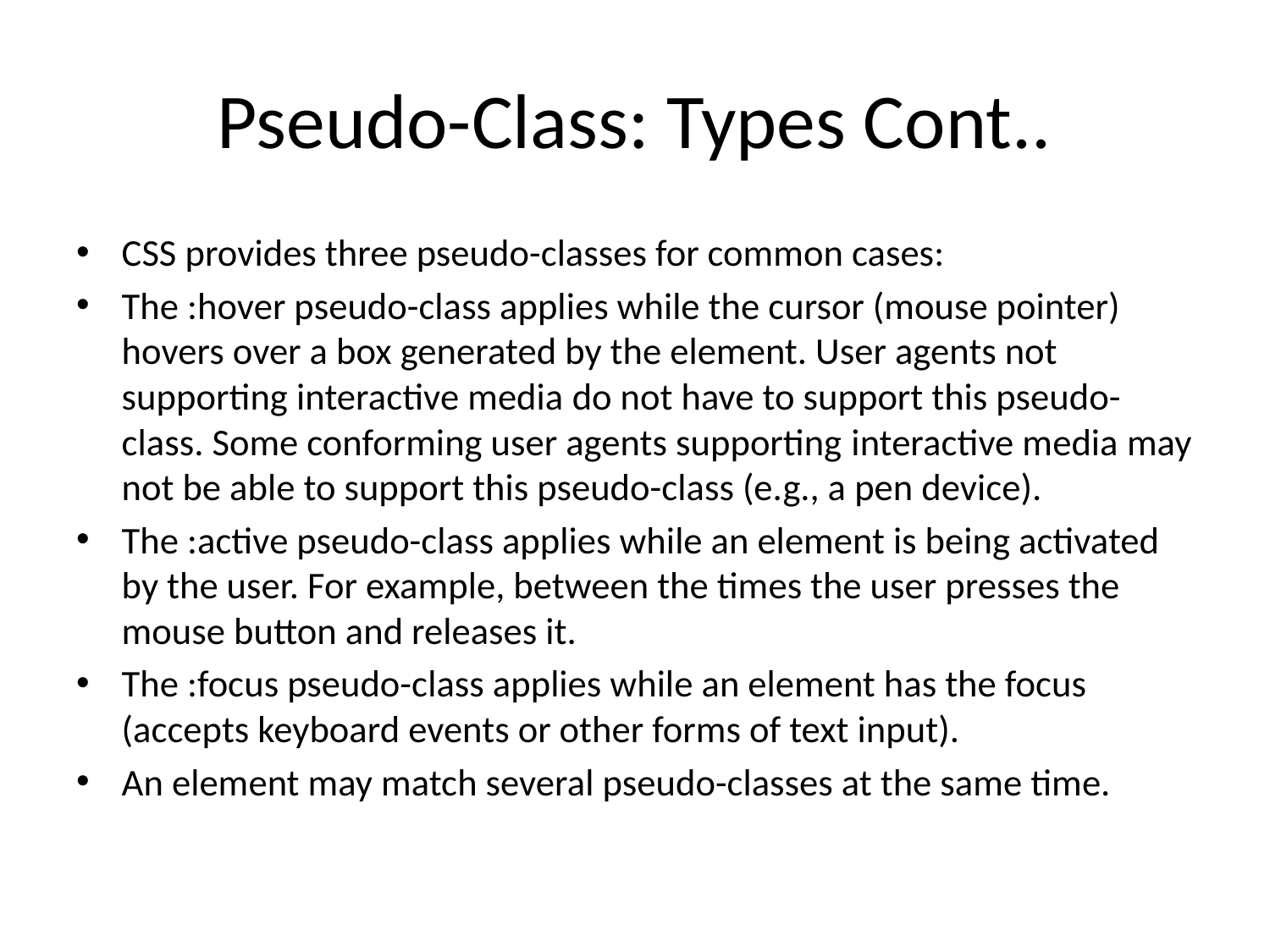

# Pseudo-Class: Types Cont..
CSS provides three pseudo-classes for common cases:
The :hover pseudo-class applies while the cursor (mouse pointer) hovers over a box generated by the element. User agents not supporting interactive media do not have to support this pseudo-class. Some conforming user agents supporting interactive media may not be able to support this pseudo-class (e.g., a pen device).
The :active pseudo-class applies while an element is being activated by the user. For example, between the times the user presses the mouse button and releases it.
The :focus pseudo-class applies while an element has the focus (accepts keyboard events or other forms of text input).
An element may match several pseudo-classes at the same time.